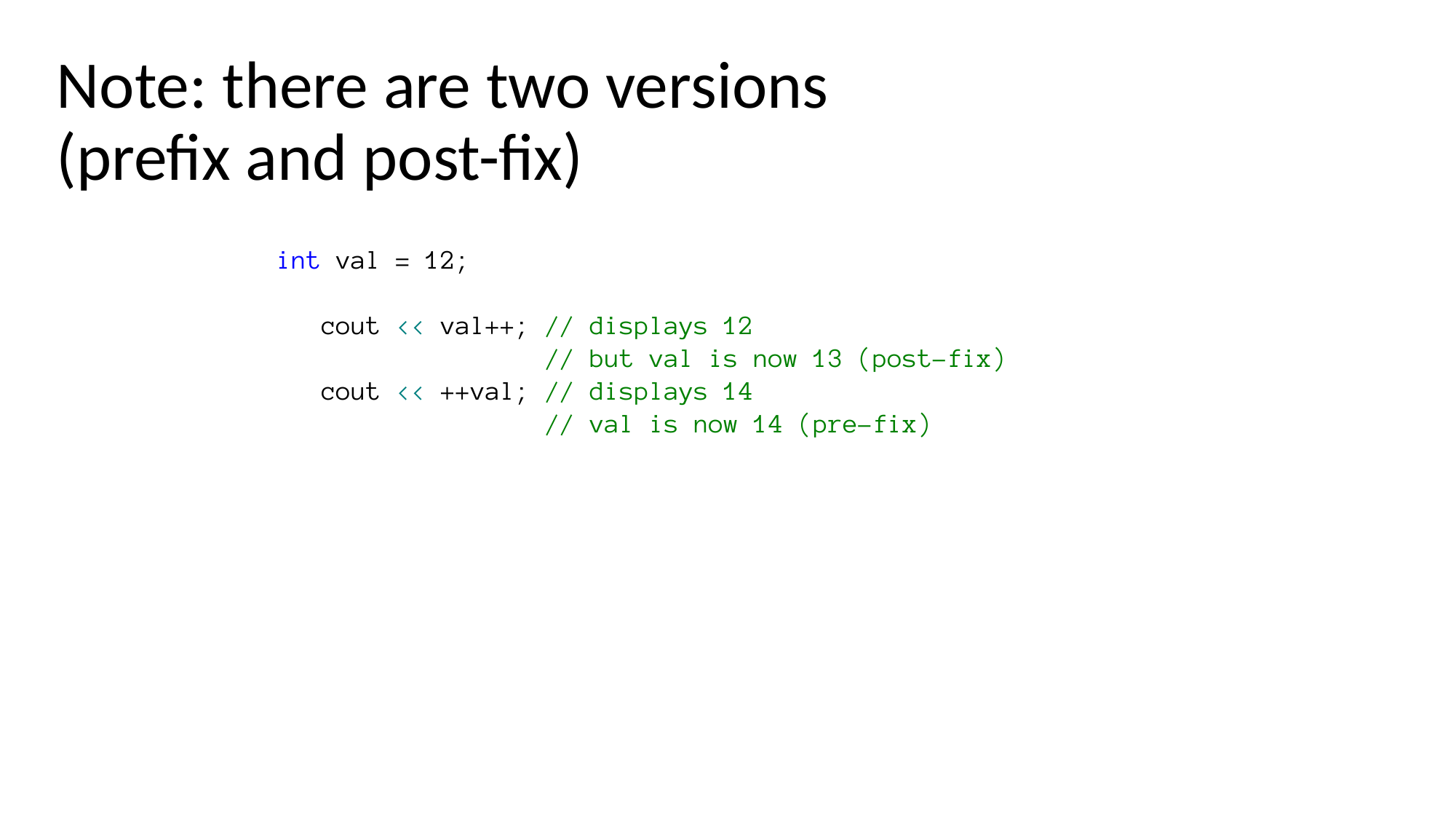

# Note: there are two versions (prefix and post-fix)
 int val = 12;

    cout << val++; // displays 12
                   // but val is now 13 (post-fix)
    cout << ++val; // displays 14
                   // val is now 14 (pre-fix)